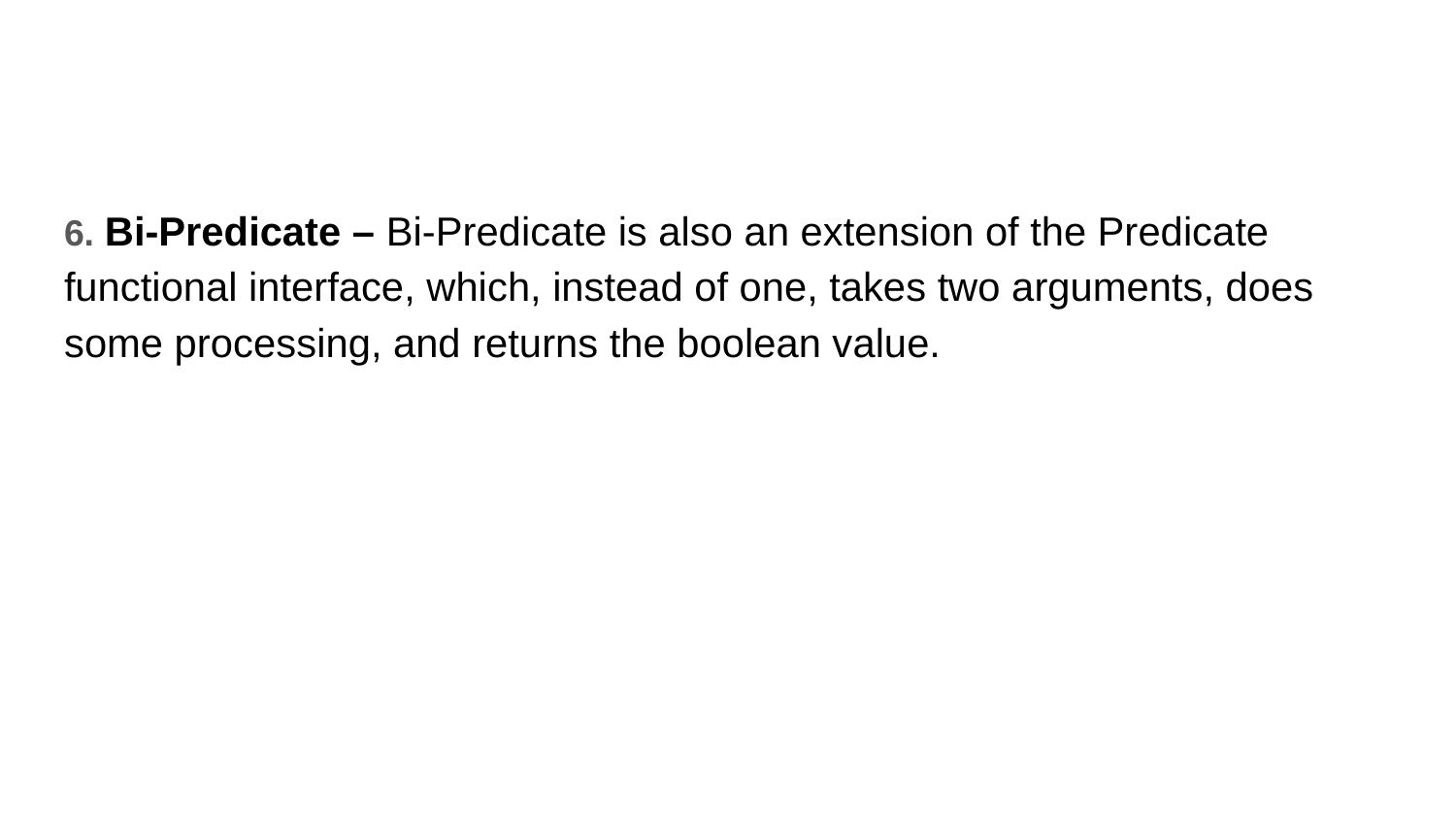

#
6. Bi-Predicate – Bi-Predicate is also an extension of the Predicate functional interface, which, instead of one, takes two arguments, does some processing, and returns the boolean value.